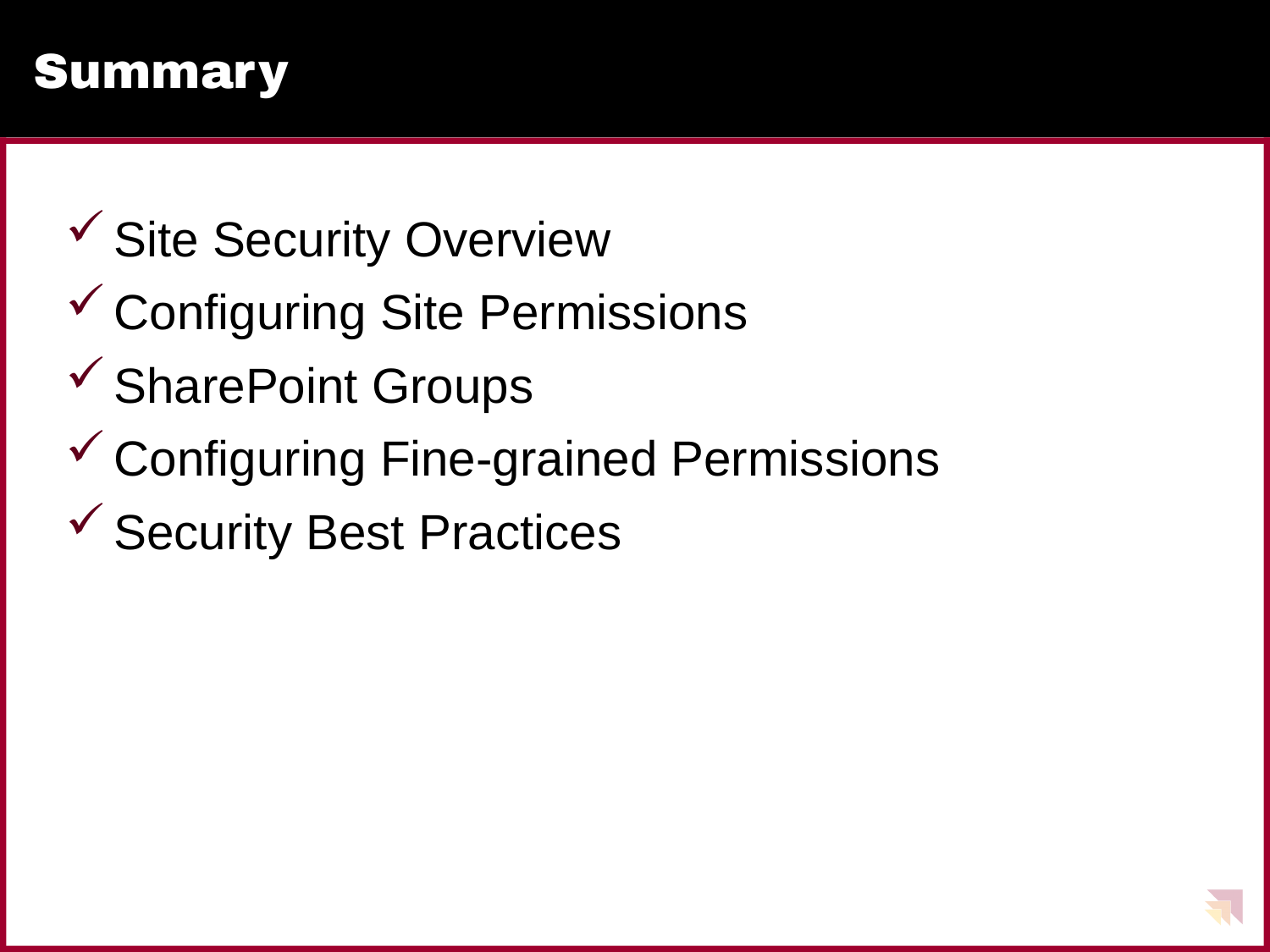

# Summary
Site Security Overview
Configuring Site Permissions
SharePoint Groups
Configuring Fine-grained Permissions
Security Best Practices